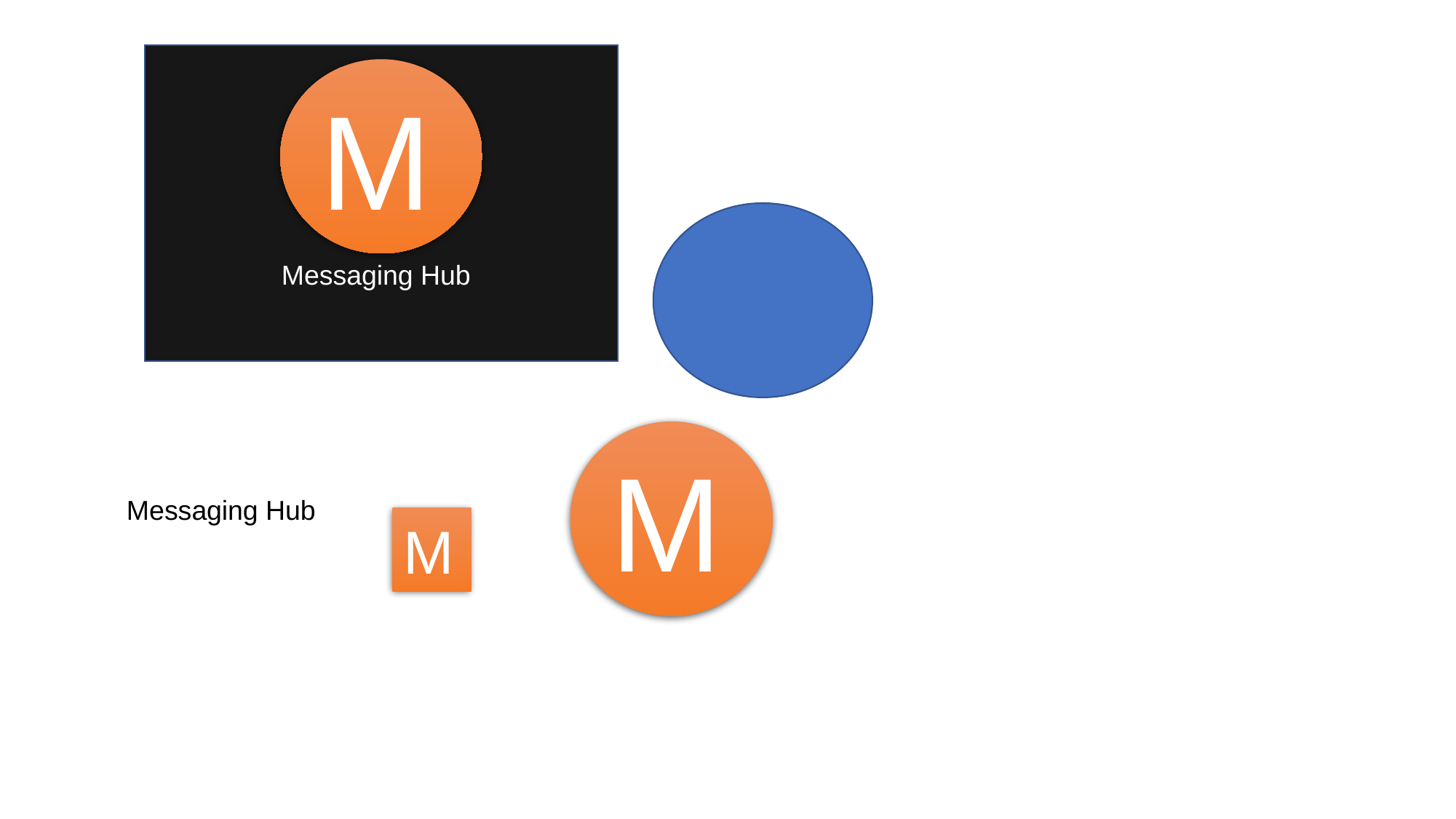

M

Messaging Hub

M
Messaging Hub
M